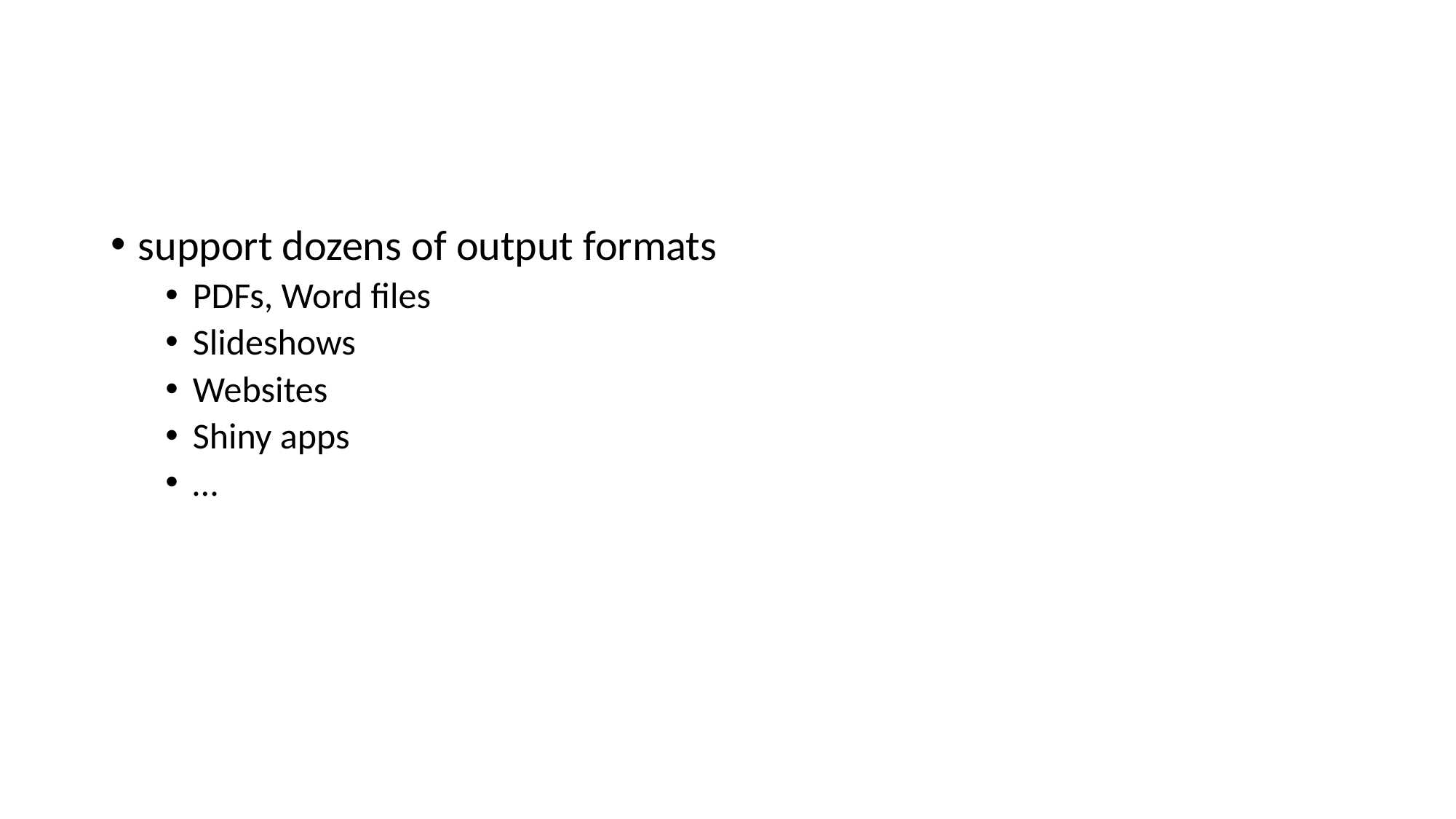

#
support dozens of output formats
PDFs, Word files
Slideshows
Websites
Shiny apps
…